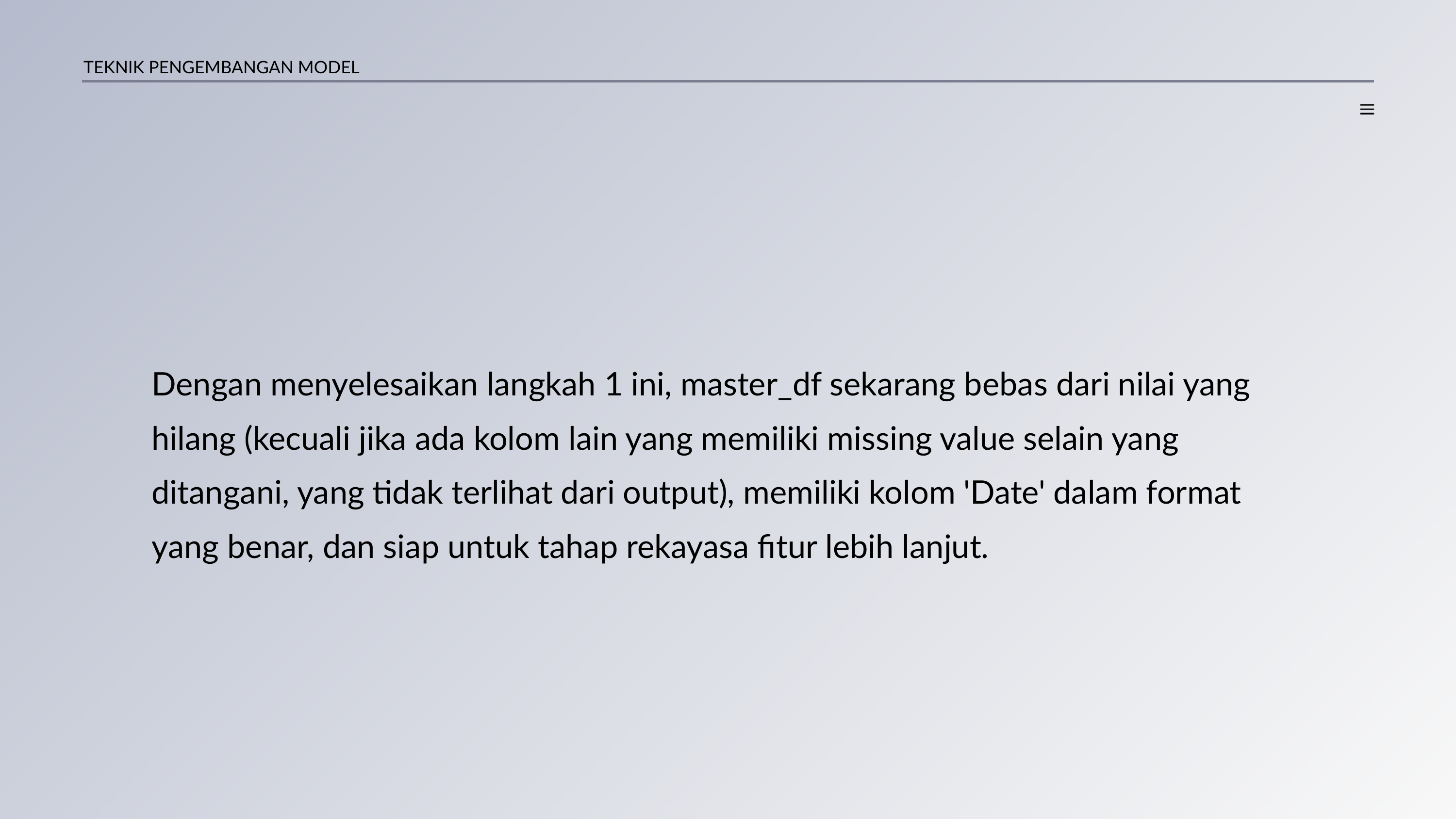

TEKNIK PENGEMBANGAN MODEL

Dengan menyelesaikan langkah 1 ini, master_df sekarang bebas dari nilai yang hilang (kecuali jika ada kolom lain yang memiliki missing value selain yang ditangani, yang tidak terlihat dari output), memiliki kolom 'Date' dalam format yang benar, dan siap untuk tahap rekayasa fitur lebih lanjut.